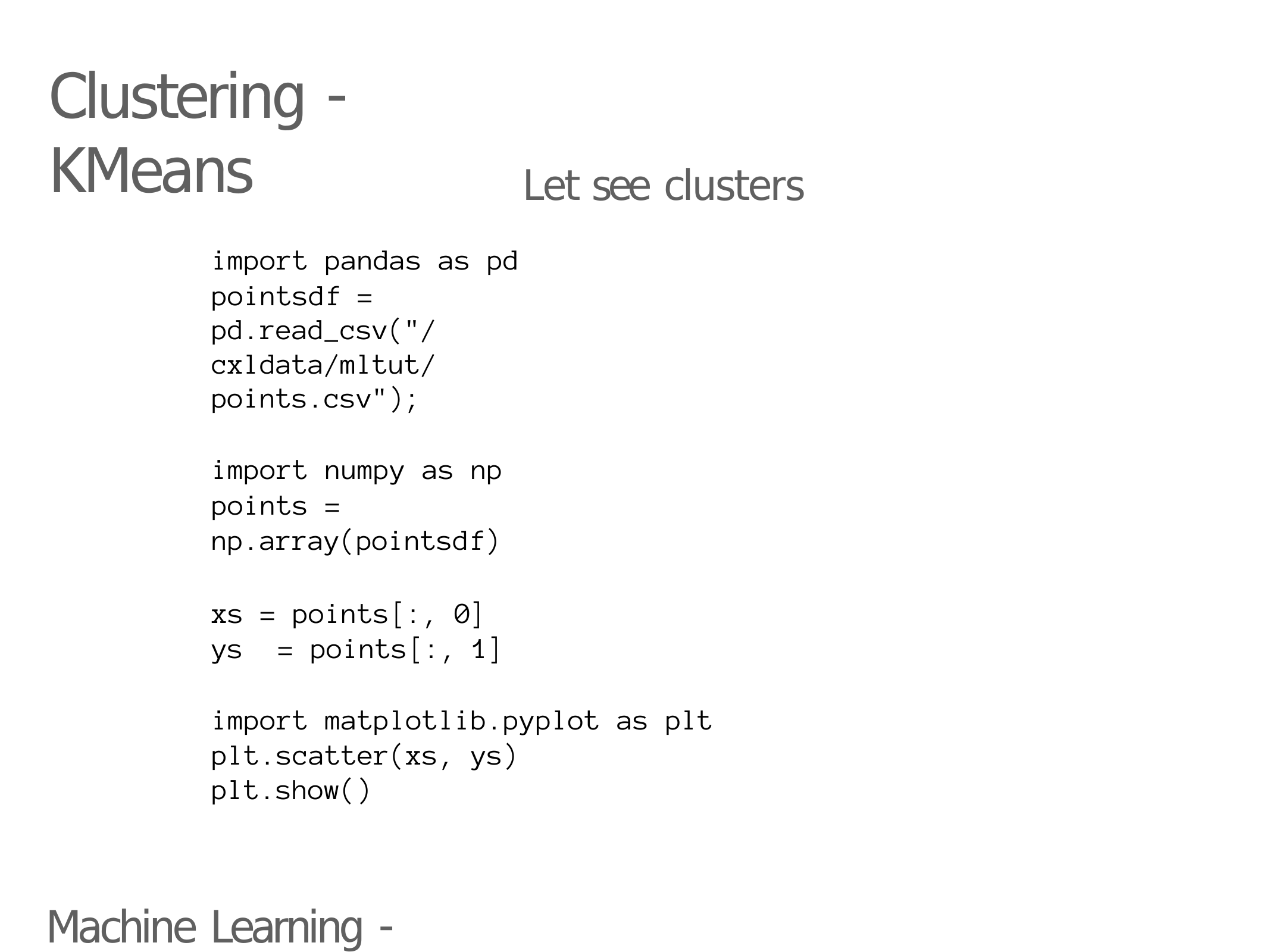

# Clustering - KMeans
Let see clusters
import pandas as pd pointsdf =
pd.read_csv("/cxldata/mltut/points.csv");

import numpy as np
points = np.array(pointsdf)

xs = points[:, 0] ys	= points[:, 1]

import matplotlib.pyplot as plt plt.scatter(xs, ys)
plt.show()
Machine Learning - Unsupervised